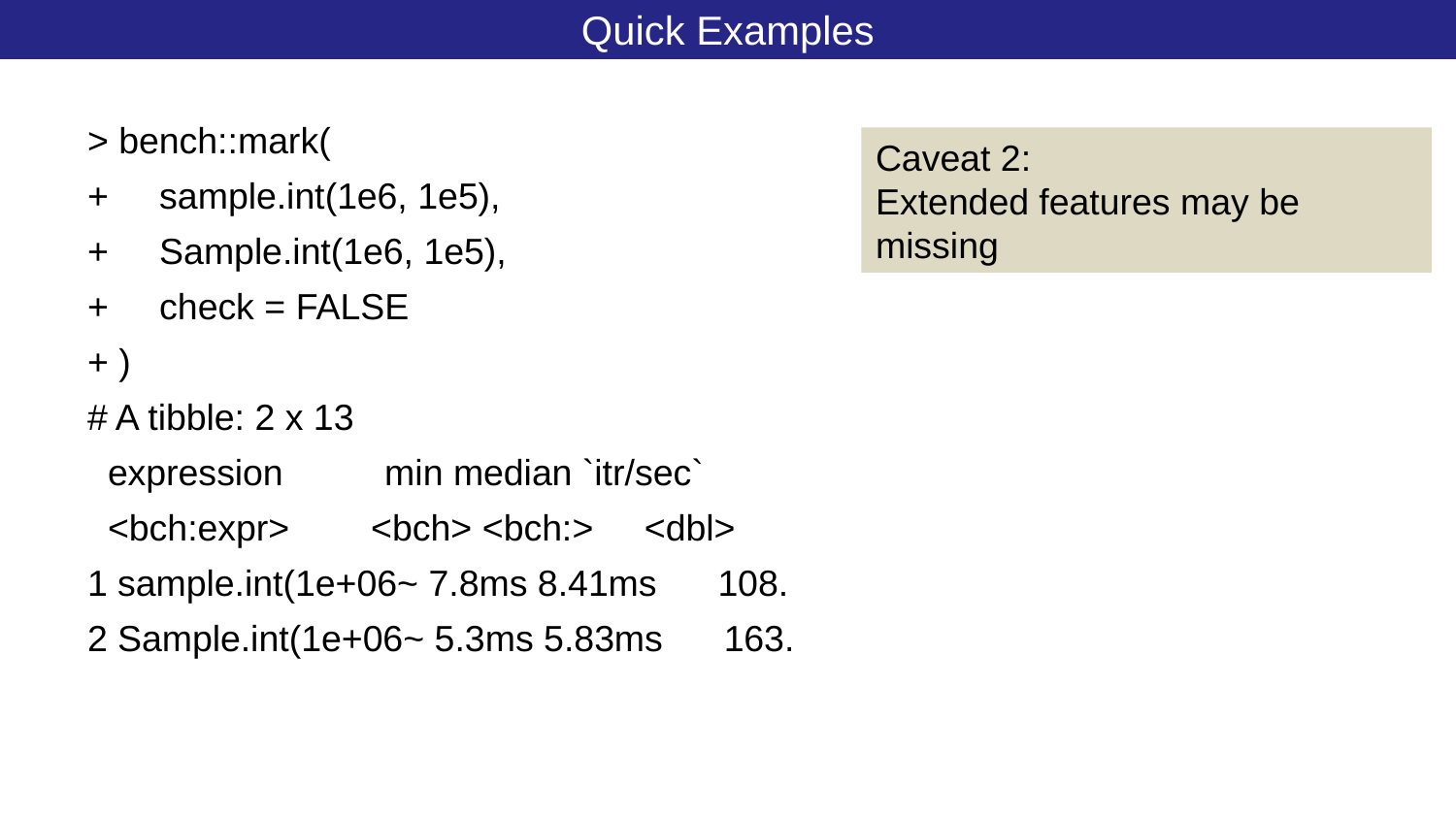

# Quick Examples
11
> bench::mark(
+     sample.int(1e6, 1e5),
+     Sample.int(1e6, 1e5),
+     check = FALSE
+ )
# A tibble: 2 x 13
  expression          min median `itr/sec`
  <bch:expr>        <bch> <bch:>     <dbl>
1 sample.int(1e+06~ 7.8ms 8.41ms      108.
2 Sample.int(1e+06~ 5.3ms 5.83ms      163.
Caveat 2:
Extended features may be missing